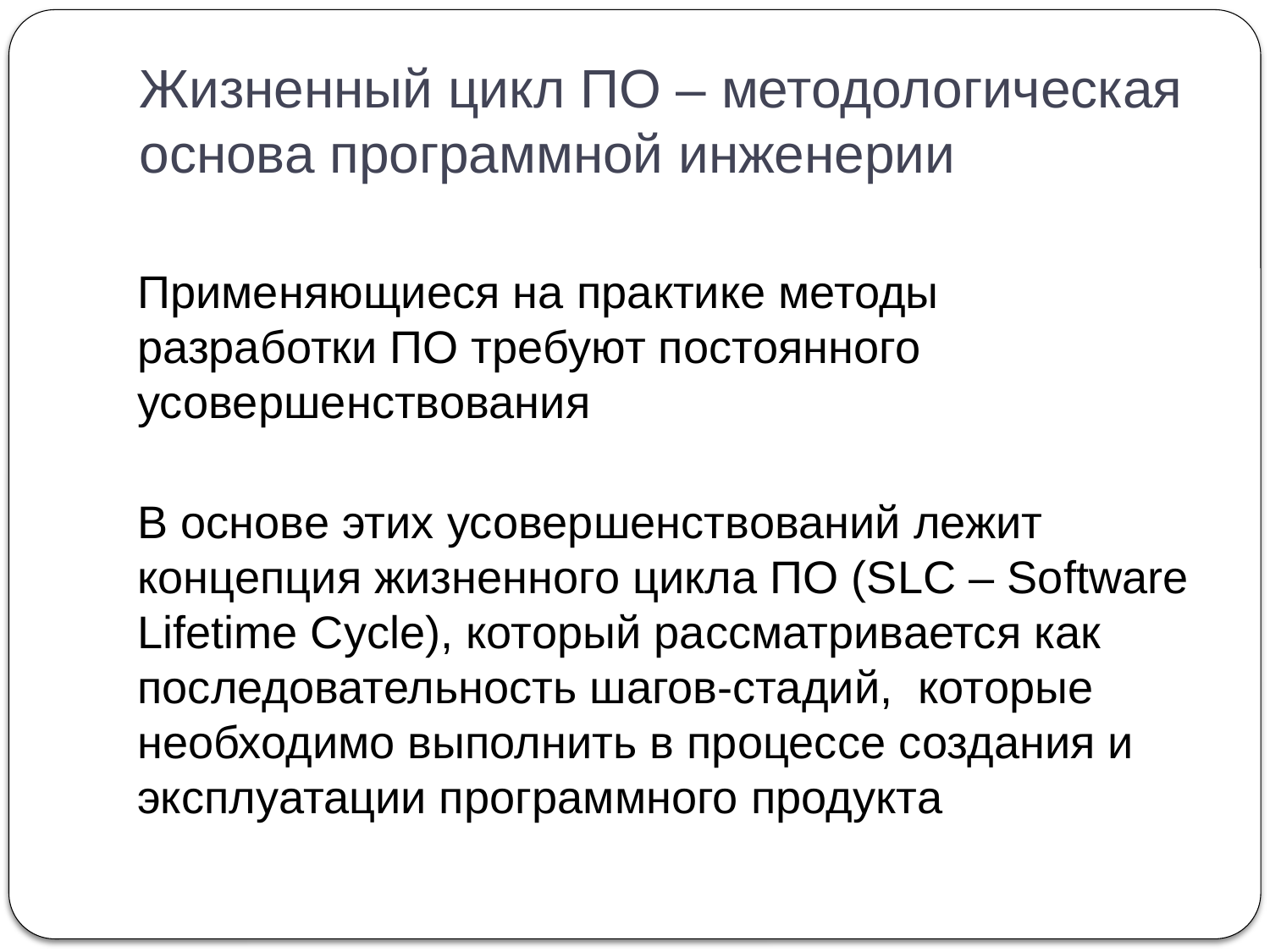

# Жизненный цикл ПО – методологическая основа программной инженерии
Применяющиеся на практике методы разработки ПО требуют постоянного усовершенствования
В основе этих усовершенствований лежит концепция жизненного цикла ПО (SLC – Software Lifetime Cycle), который рассматривается как последовательность шагов-стадий,  которые необходимо выполнить в процессе создания и эксплуатации программного продукта